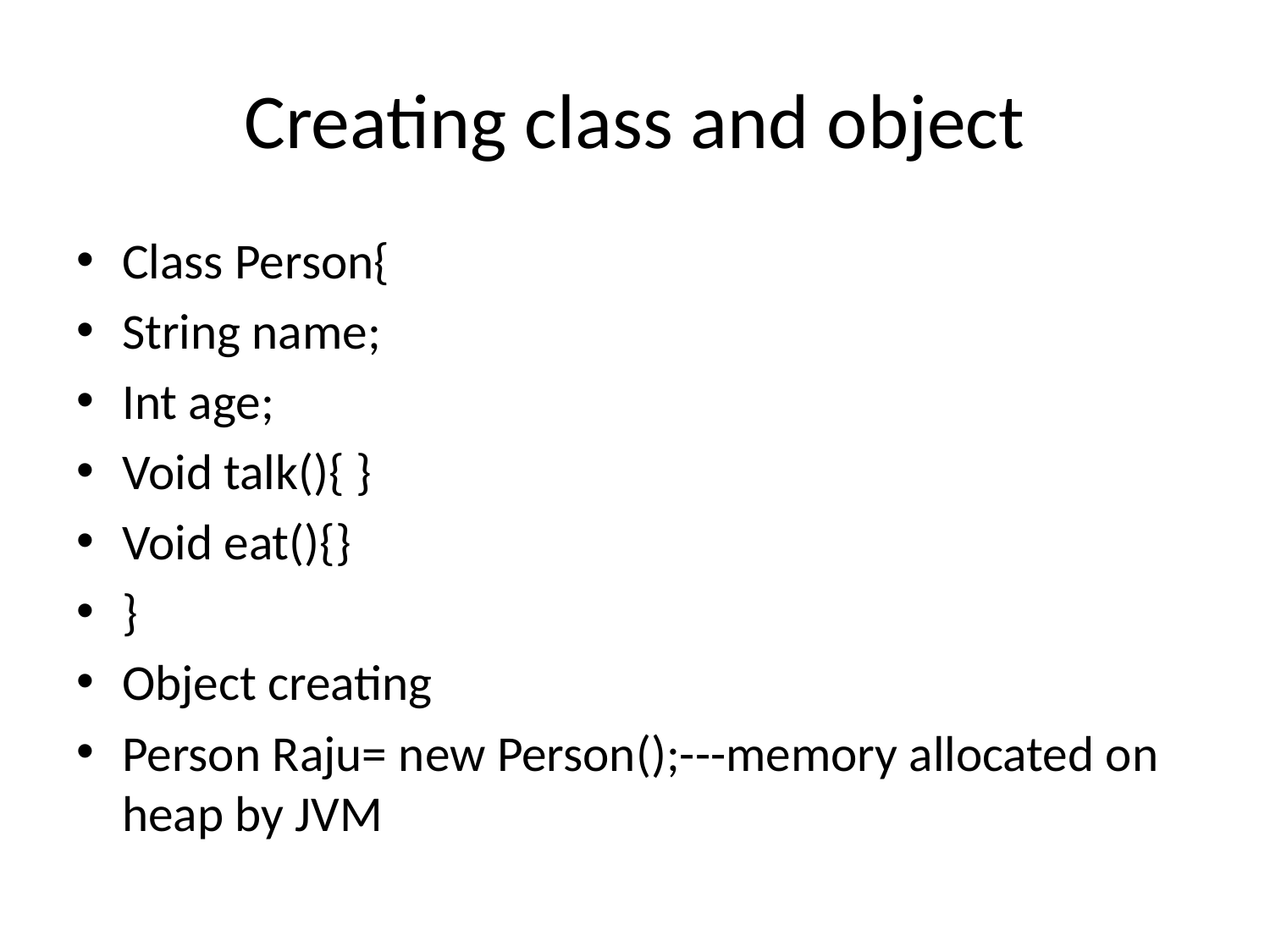

# Creating class and object
Class Person{
String name;
Int age;
Void talk(){ }
Void eat(){}
}
Object creating
Person Raju= new Person();---memory allocated on heap by JVM